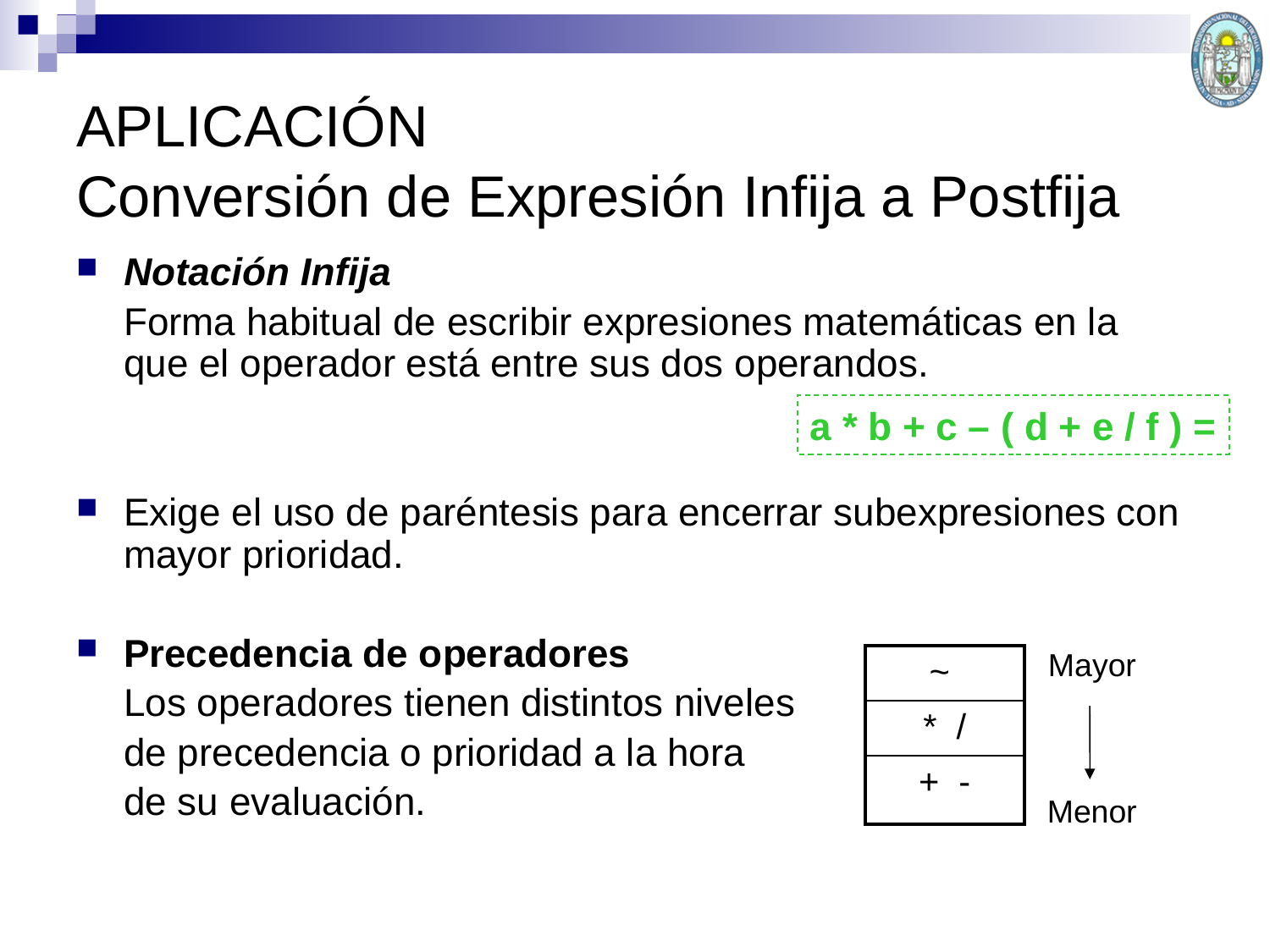

APLICACIÓN
Conversión de Expresión Infija a Postfija
Notación Infija
	Forma habitual de escribir expresiones matemáticas en la que el operador está entre sus dos operandos.

Exige el uso de paréntesis para encerrar subexpresiones con mayor prioridad.

Precedencia de operadores
	Los operadores tienen distintos niveles
 	de precedencia o prioridad a la hora
	de su evaluación.

a * b + c – ( d + e / f ) =
Mayor

Menor

| ~ |
| --- |
| \* / |
| + - |